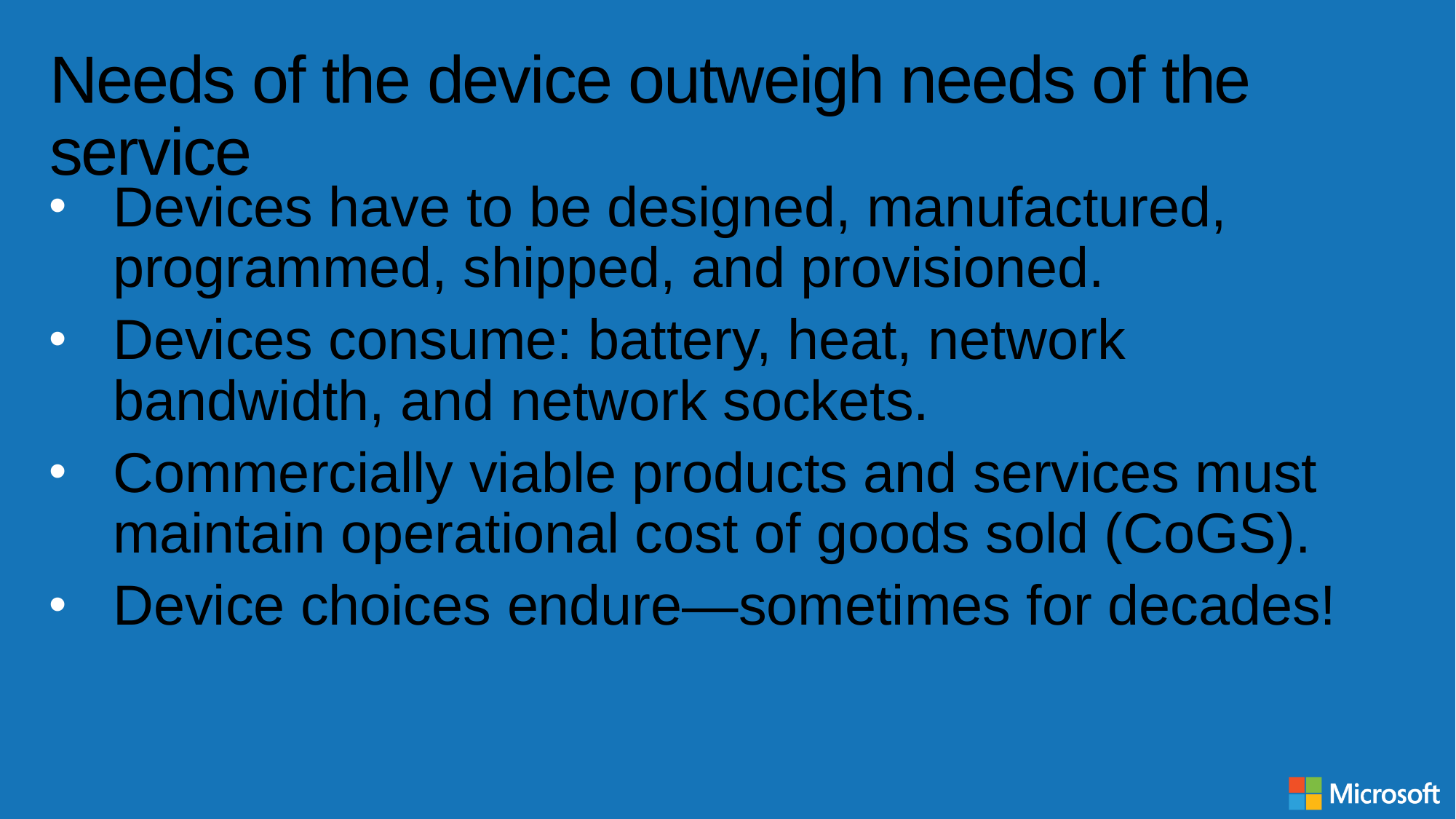

# Needs of the device outweigh needs of the service
Devices have to be designed, manufactured, programmed, shipped, and provisioned.
Devices consume: battery, heat, network bandwidth, and network sockets.
Commercially viable products and services must maintain operational cost of goods sold (CoGS).
Device choices endure—sometimes for decades!